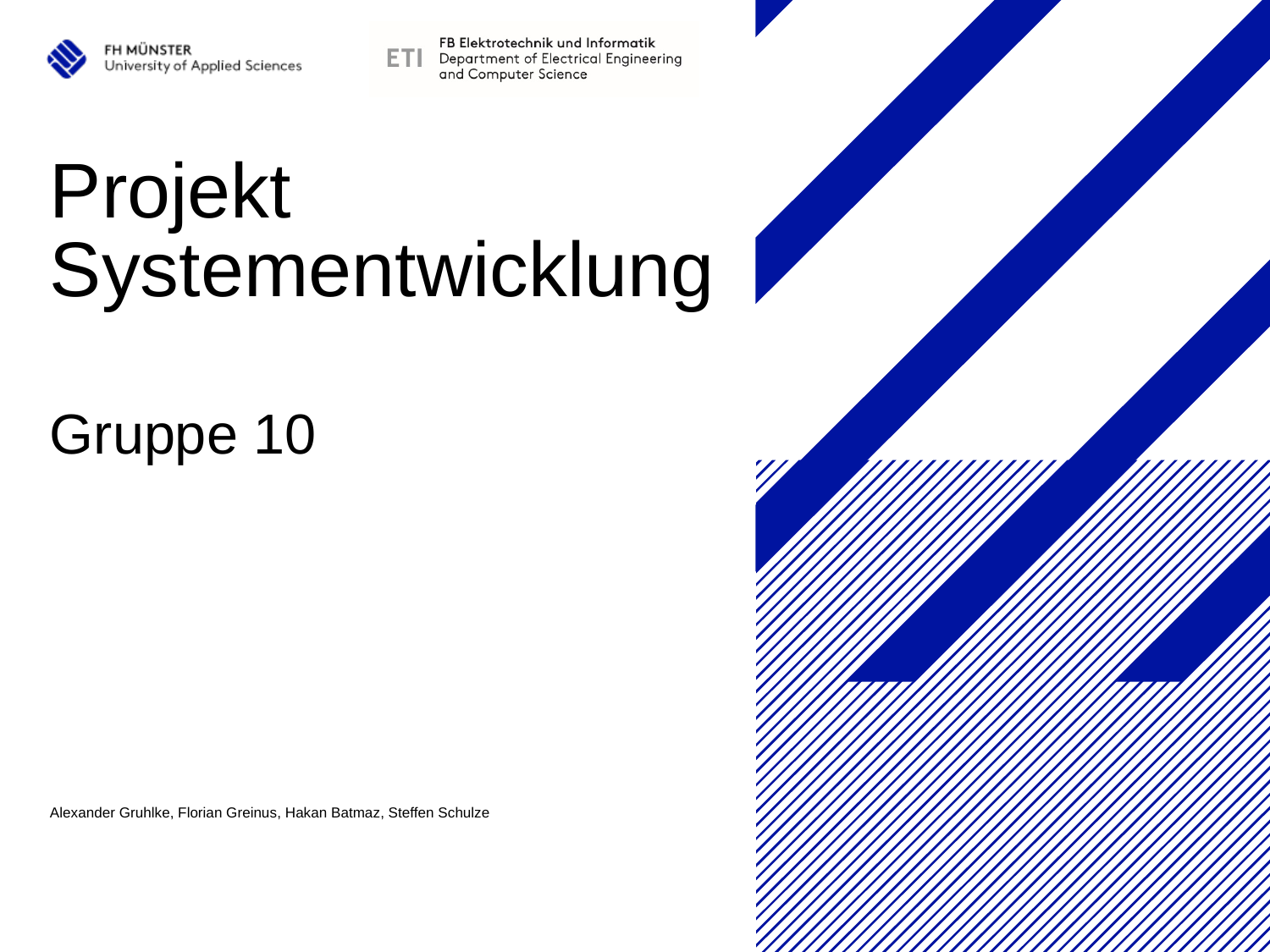

# Projekt Systementwicklung
Gruppe 10
Alexander Gruhlke, Florian Greinus, Hakan Batmaz, Steffen Schulze